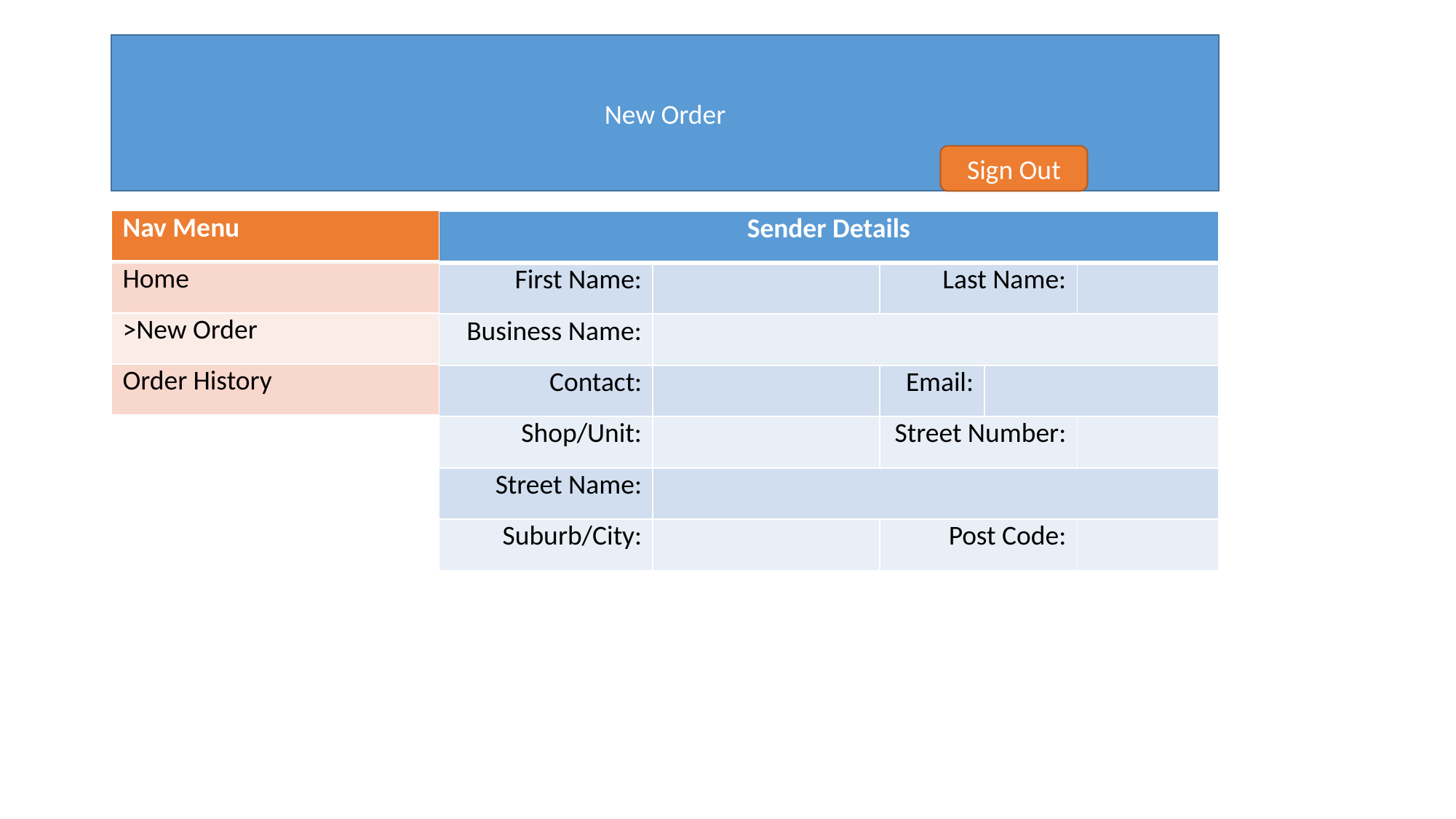

New Order
Sign Out
| Nav Menu |
| --- |
| Home |
| >New Order |
| Order History |
| Sender Details |  |  |  |  |
| --- | --- | --- | --- | --- |
| First Name: |  | Last Name: |  |  |
| Business Name: |  |  |  |  |
| Contact: |  | Email: |  |  |
| Shop/Unit: |  | Street Number: |  |  |
| Street Name: |  |  |  |  |
| Suburb/City: |  | Post Code: |  |  |